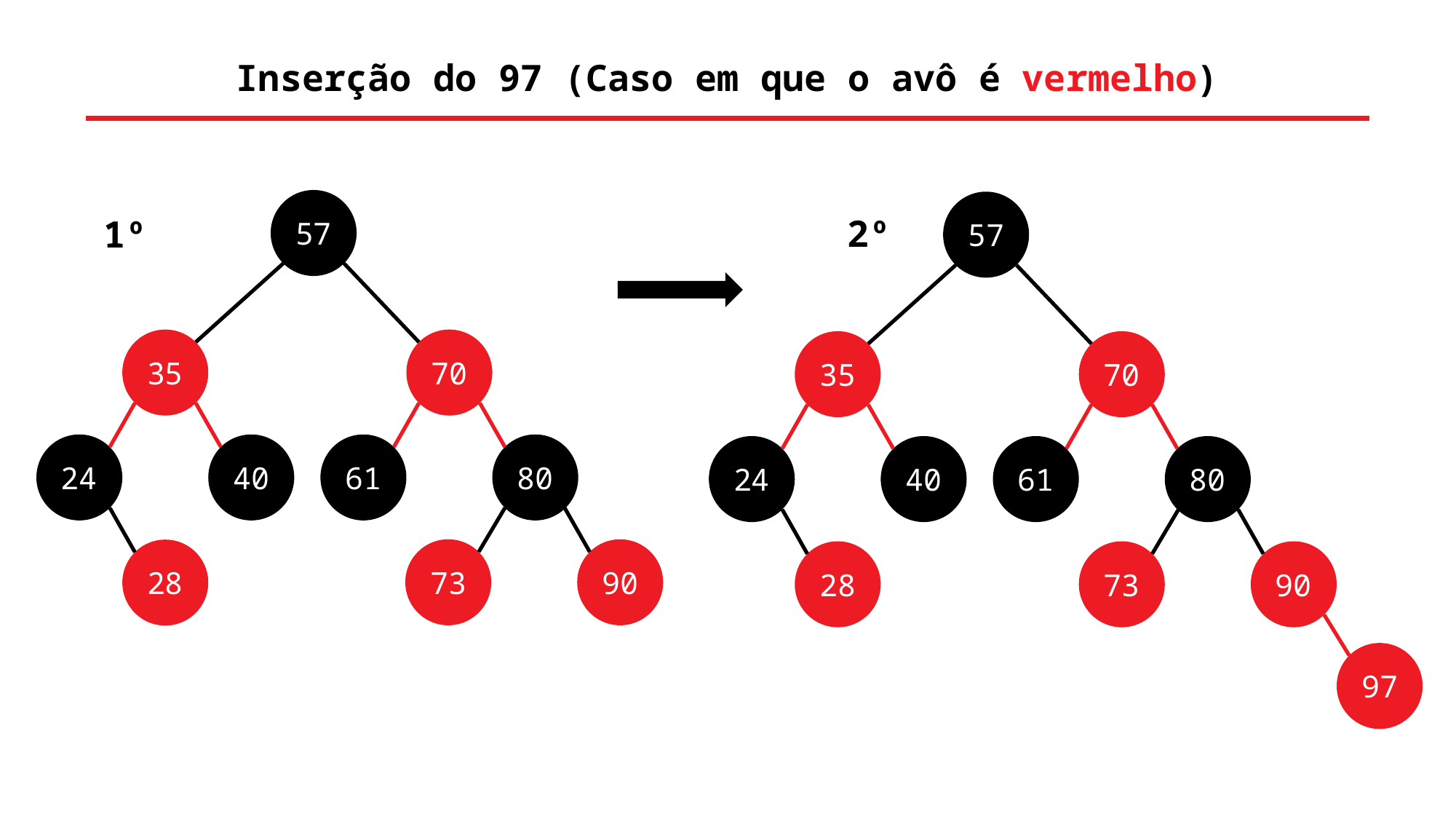

Inserção do 97 (Caso em que o avô é vermelho)
57
35
24
40
70
61
80
73
90
28
57
35
24
40
70
61
80
73
90
28
2º
1º

97